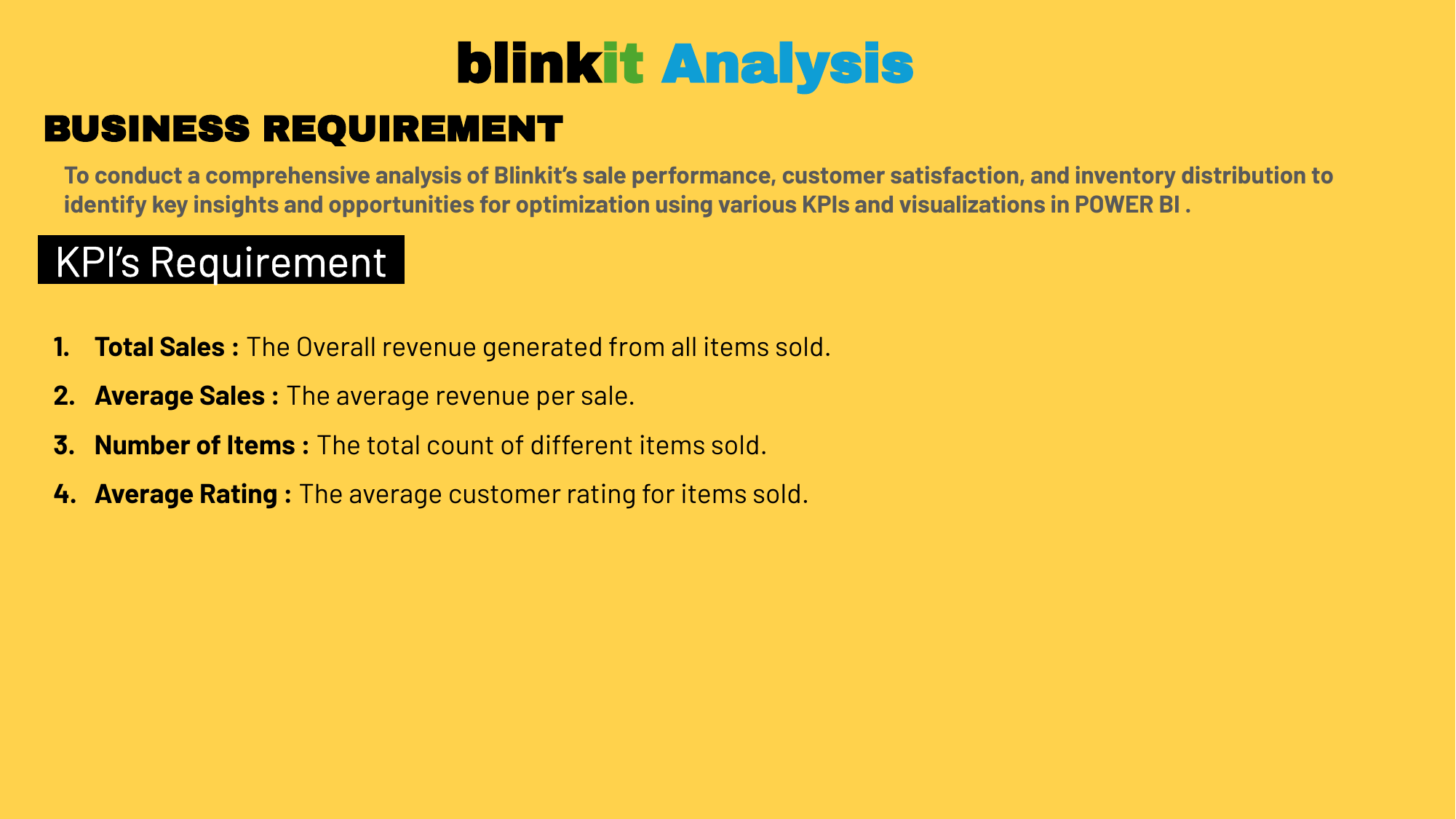

blinkit Analysis
BUSINESS REQUIREMENT
To conduct a comprehensive analysis of Blinkit’s sale performance, customer satisfaction, and inventory distribution to
identify key insights and opportunities for optimization using various KPIs and visualizations in POWER BI .
KPI’s Requirement
Total Sales : The Overall revenue generated from all items sold.
Average Sales : The average revenue per sale.
Number of Items : The total count of different items sold.
Average Rating : The average customer rating for items sold.